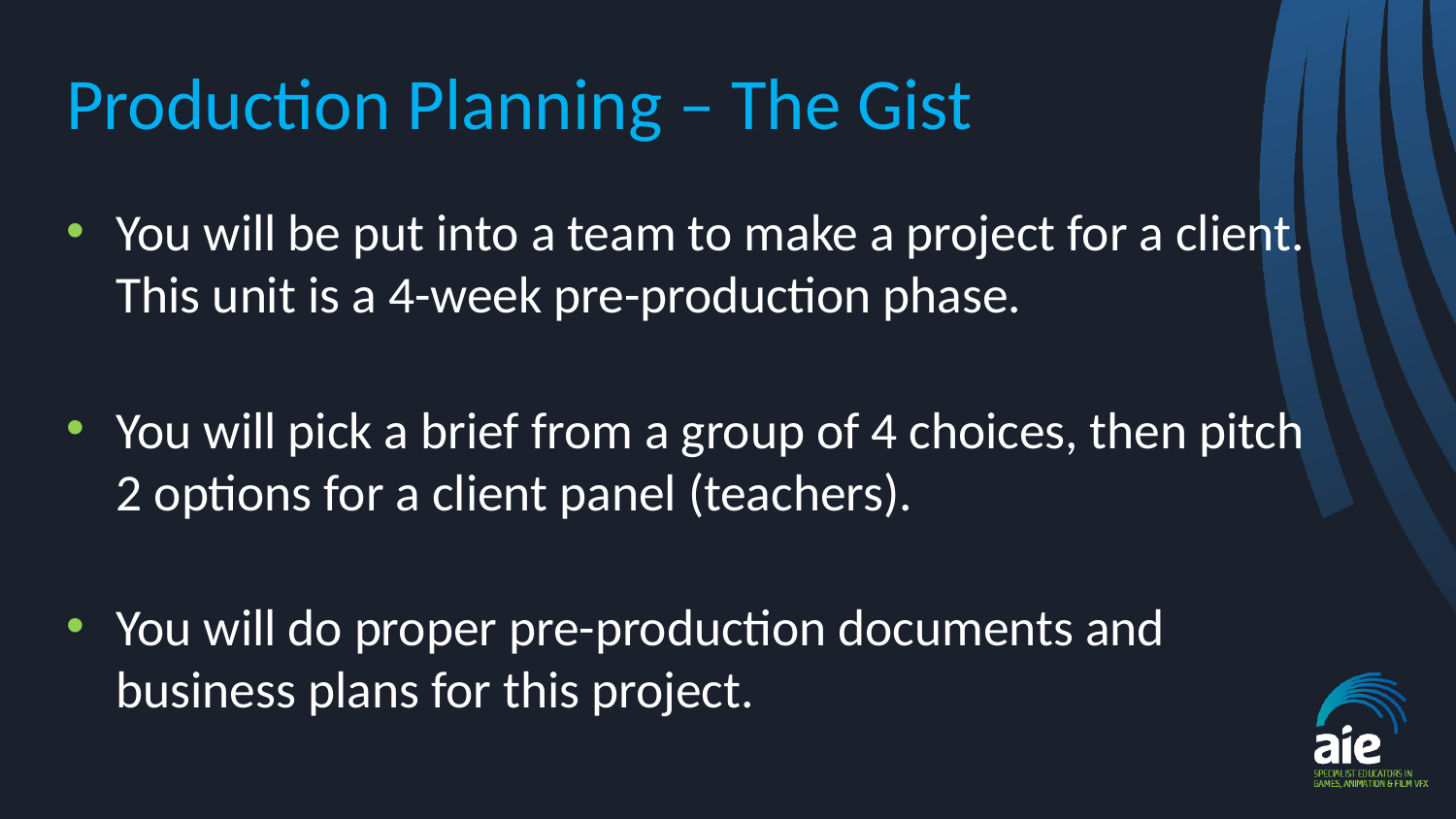

# Production Planning – The Gist
You will be put into a team to make a project for a client. This unit is a 4-week pre-production phase.
You will pick a brief from a group of 4 choices, then pitch 2 options for a client panel (teachers).
You will do proper pre-production documents and business plans for this project.